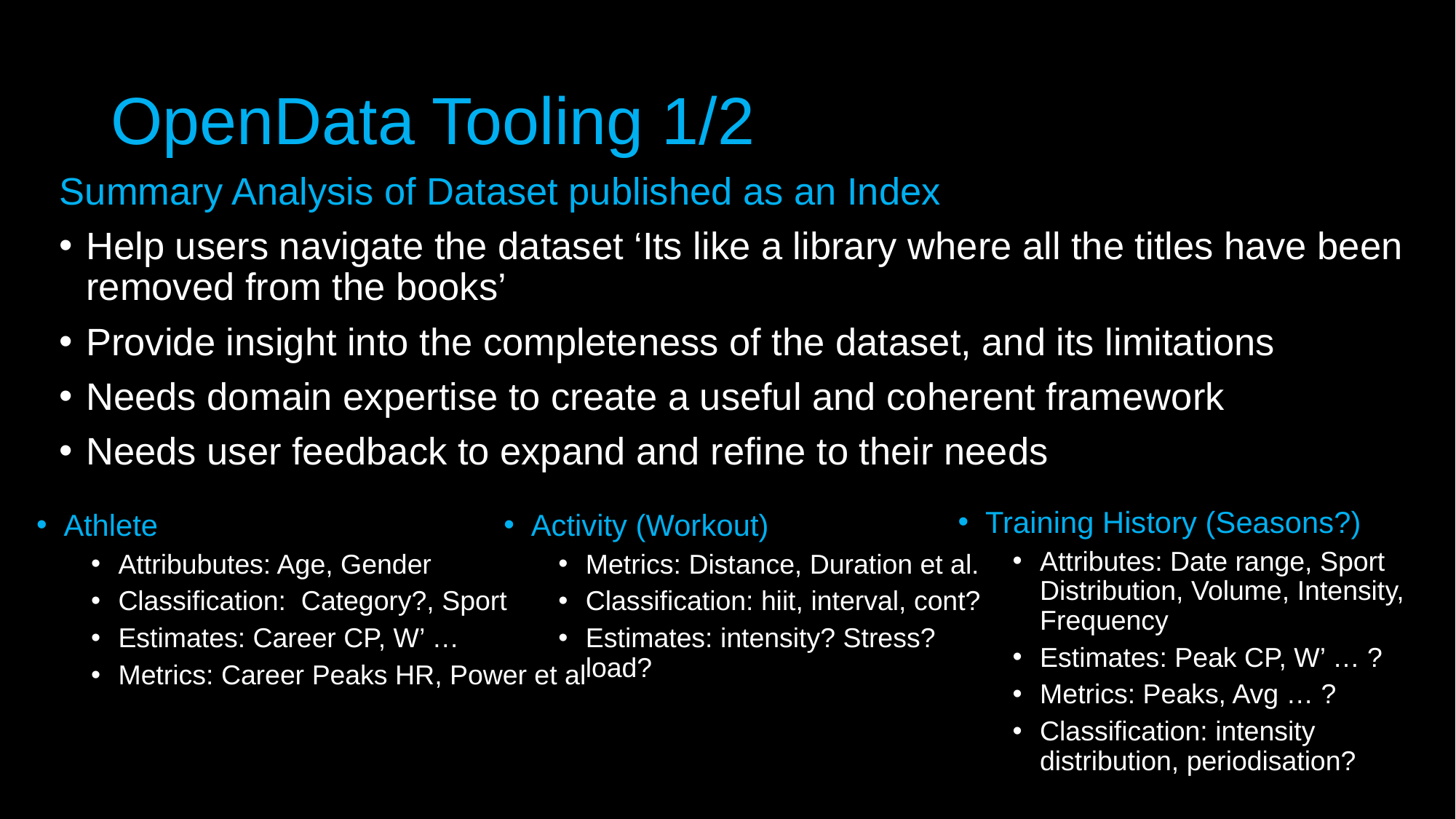

# OpenData Tooling 1/2
Summary Analysis of Dataset published as an Index
Help users navigate the dataset ‘Its like a library where all the titles have been removed from the books’
Provide insight into the completeness of the dataset, and its limitations
Needs domain expertise to create a useful and coherent framework
Needs user feedback to expand and refine to their needs

Training History (Seasons?)
Attributes: Date range, Sport Distribution, Volume, Intensity, Frequency
Estimates: Peak CP, W’ … ?
Metrics: Peaks, Avg … ?
Classification: intensity distribution, periodisation?
Athlete
Attribubutes: Age, Gender
Classification:  Category?, Sport
Estimates: Career CP, W’ …
Metrics: Career Peaks HR, Power et al
Activity (Workout)
Metrics: Distance, Duration et al.
Classification: hiit, interval, cont?
Estimates: intensity? Stress? load?